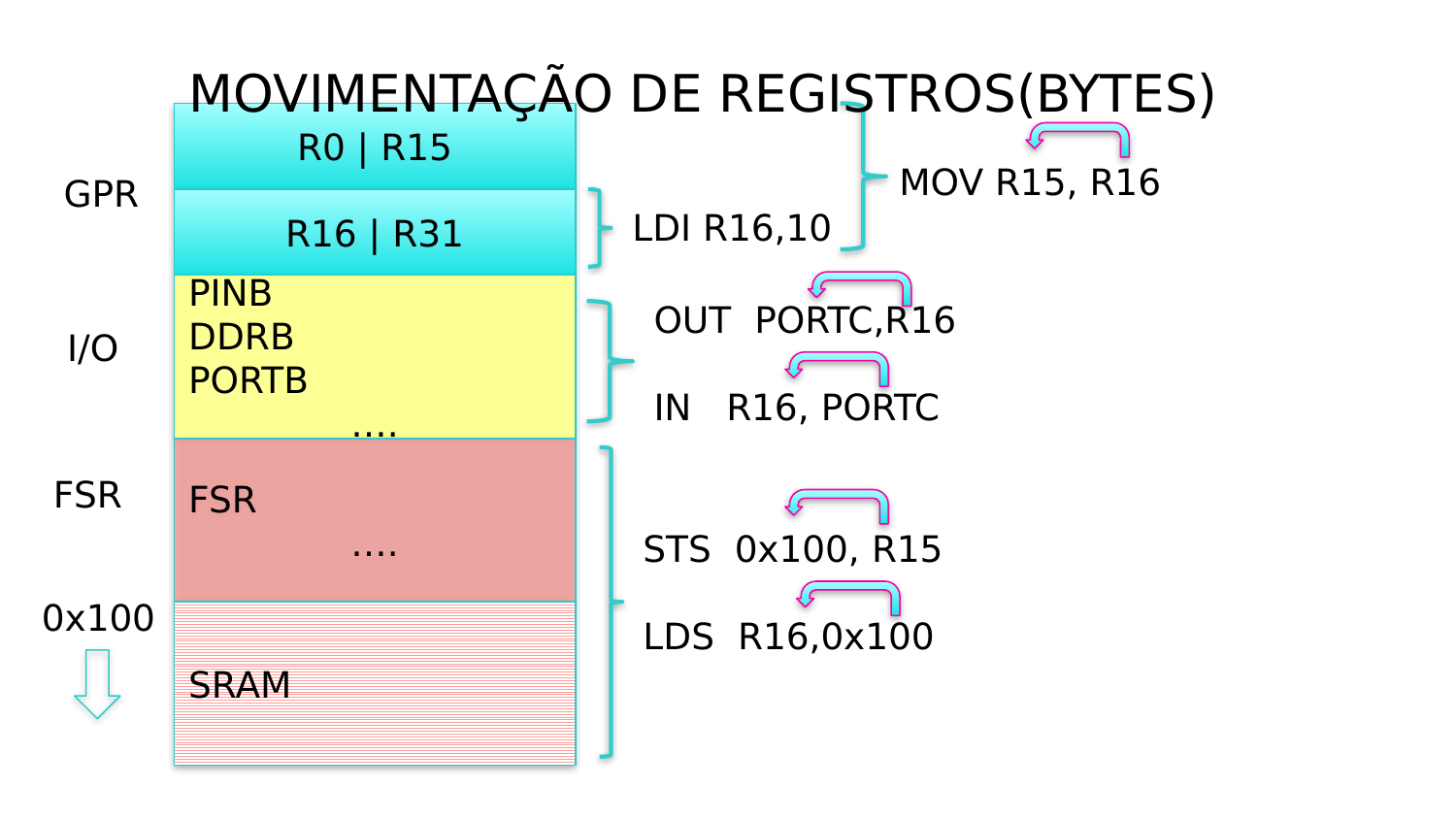

MOVIMENTAÇÃO DE REGISTROS(BYTES)
R0 | R15

MOV R15, R16
GPR
R16 | R31

LDI R16,10
PINB
DDRB
PORTB
….
OUT  PORTC,R16

IN   R16, PORTC

I/O
FSR
….

FSR
STS  0x100, R15

LDS  R16,0x100

0x100
SRAM